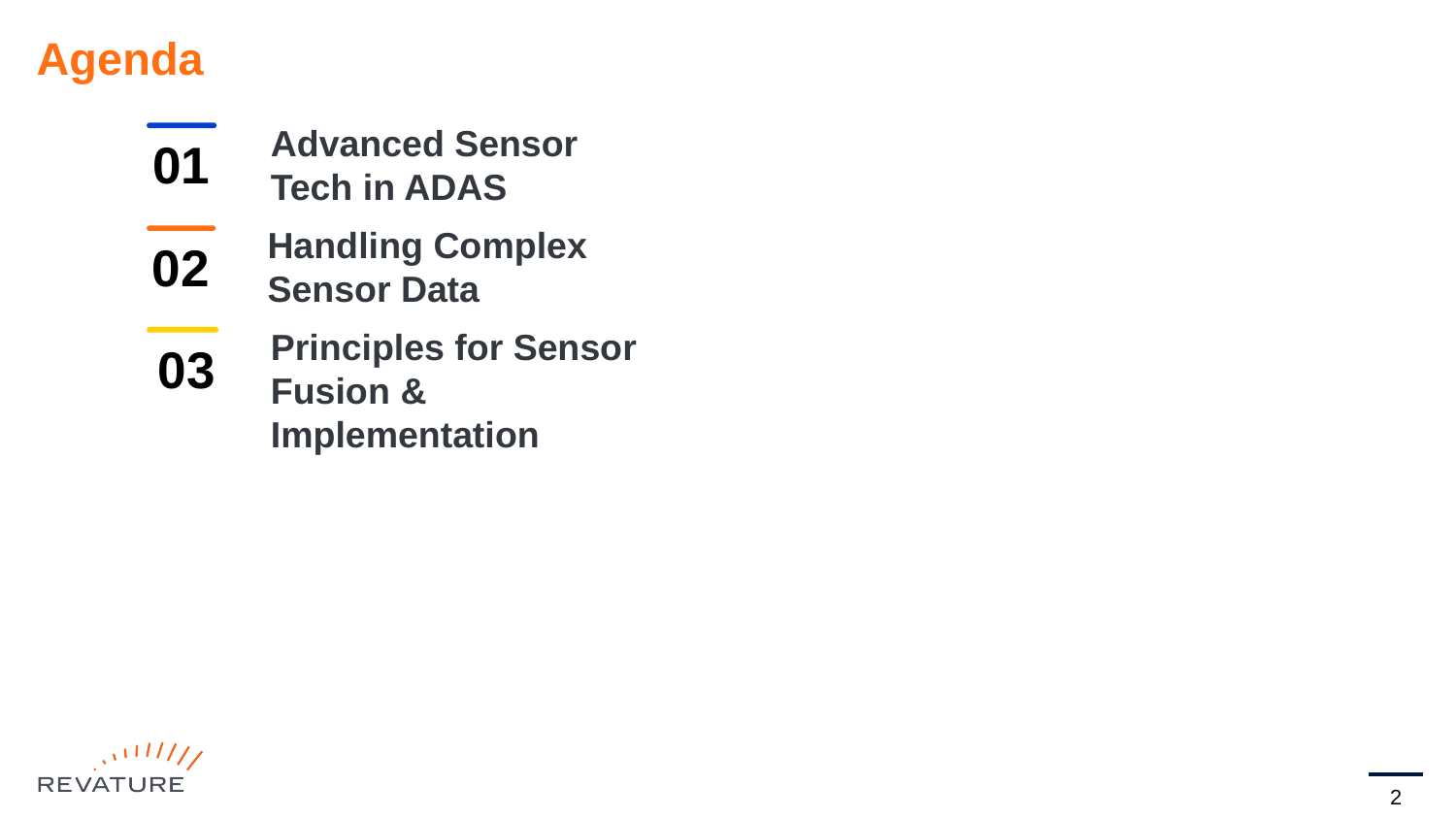

# Agenda
Advanced Sensor Tech in ADAS

01
Handling Complex Sensor Data

02
Principles for Sensor Fusion & Implementation

03